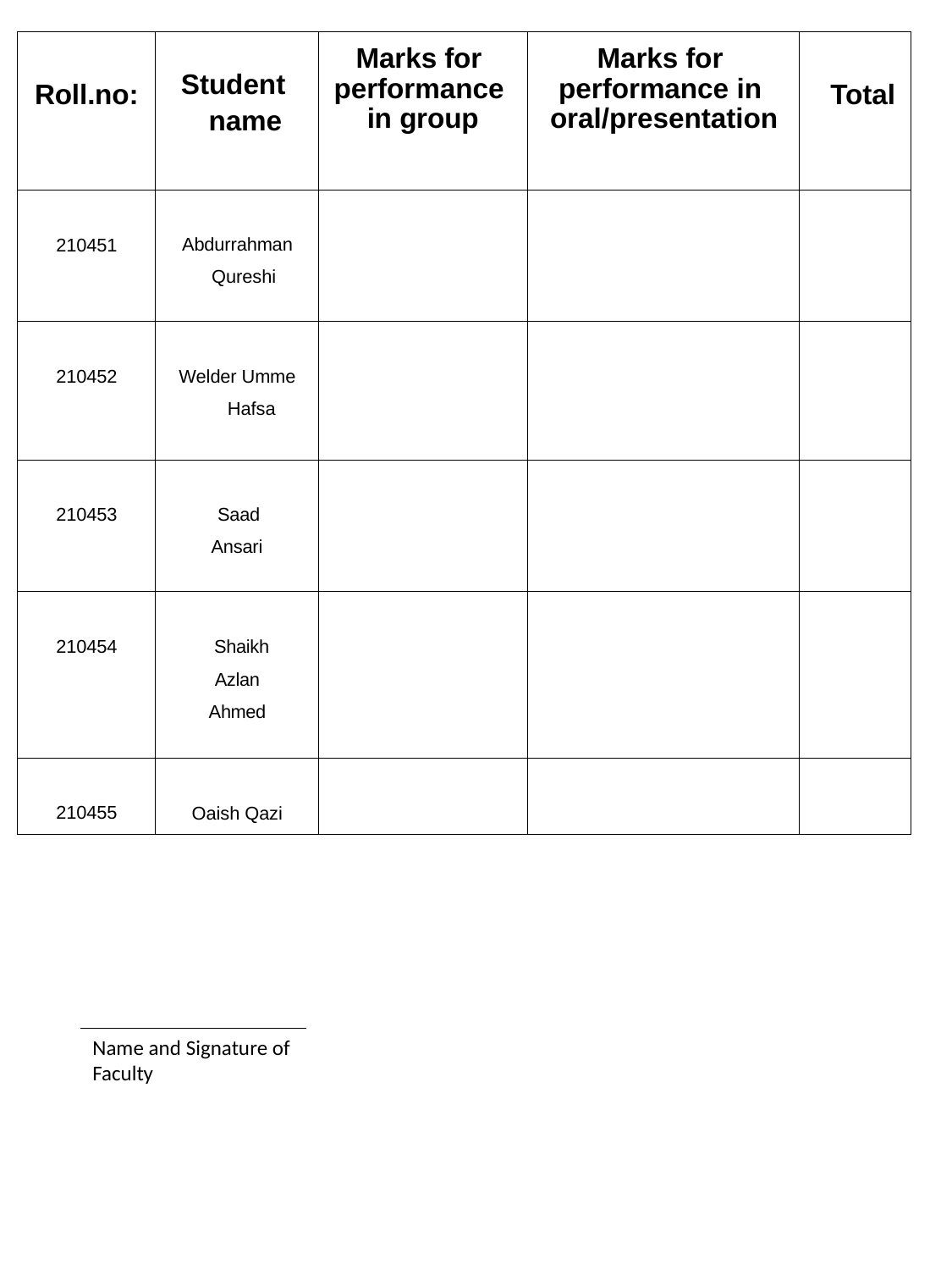

| Roll.no: | Student name | Marks for performance in group | Marks for performance in oral/presentation | Total |
| --- | --- | --- | --- | --- |
| 210451 | Abdurrahman Qureshi |  |  |  |
| 210452 | Welder Umme Hafsa |  |  |  |
| 210453 | Saad Ansari |  |  |  |
| 210454 | Shaikh Azlan Ahmed |  |  |  |
| 210455 | Oaish Qazi |  |  |  |

Name and Signature of Faculty